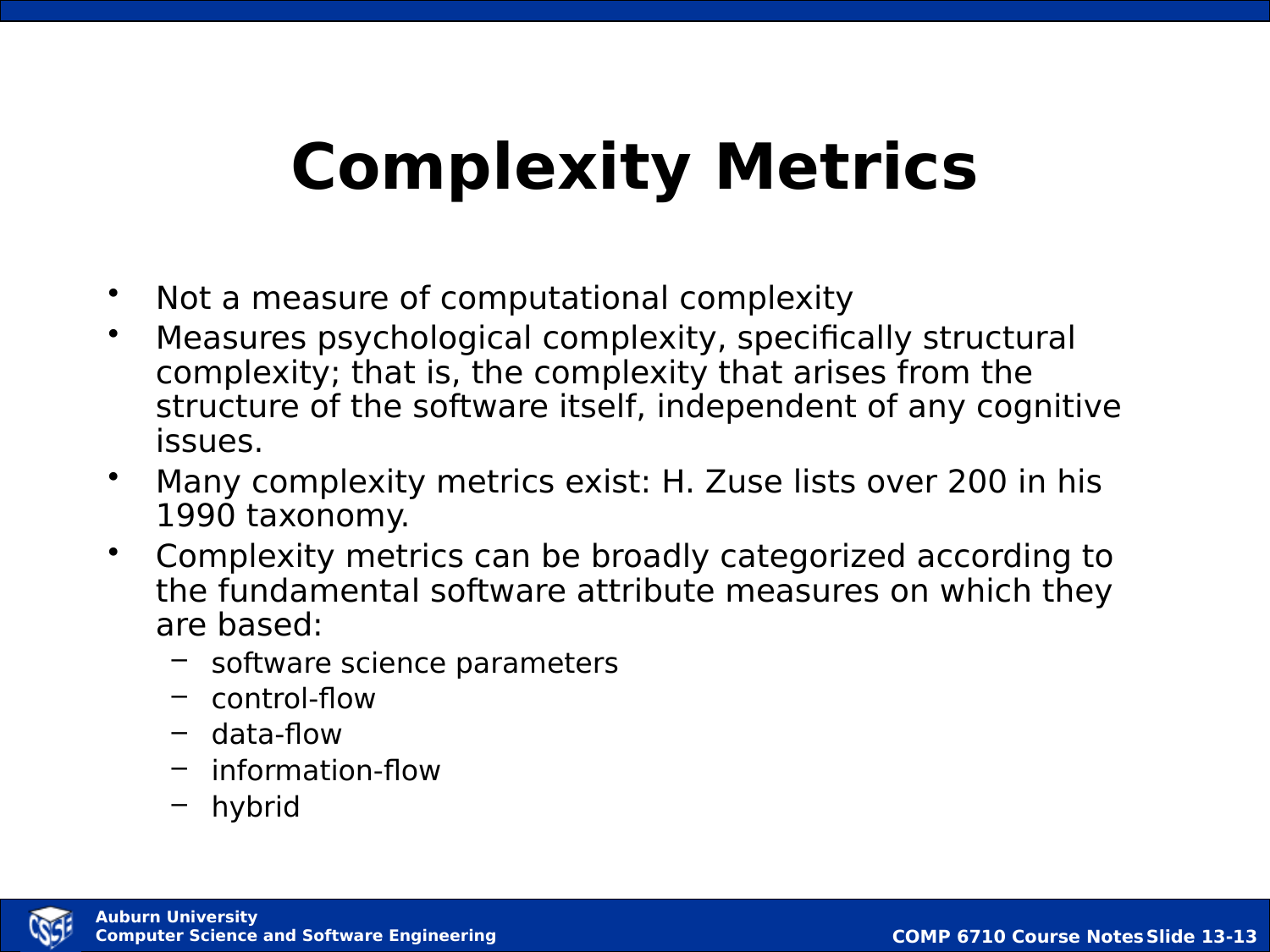

# Complexity Metrics
Not a measure of computational complexity
Measures psychological complexity, specifically structural complexity; that is, the complexity that arises from the structure of the software itself, independent of any cognitive issues.
Many complexity metrics exist: H. Zuse lists over 200 in his 1990 taxonomy.
Complexity metrics can be broadly categorized according to the fundamental software attribute measures on which they are based:
software science parameters
control-flow
data-flow
information-flow
hybrid